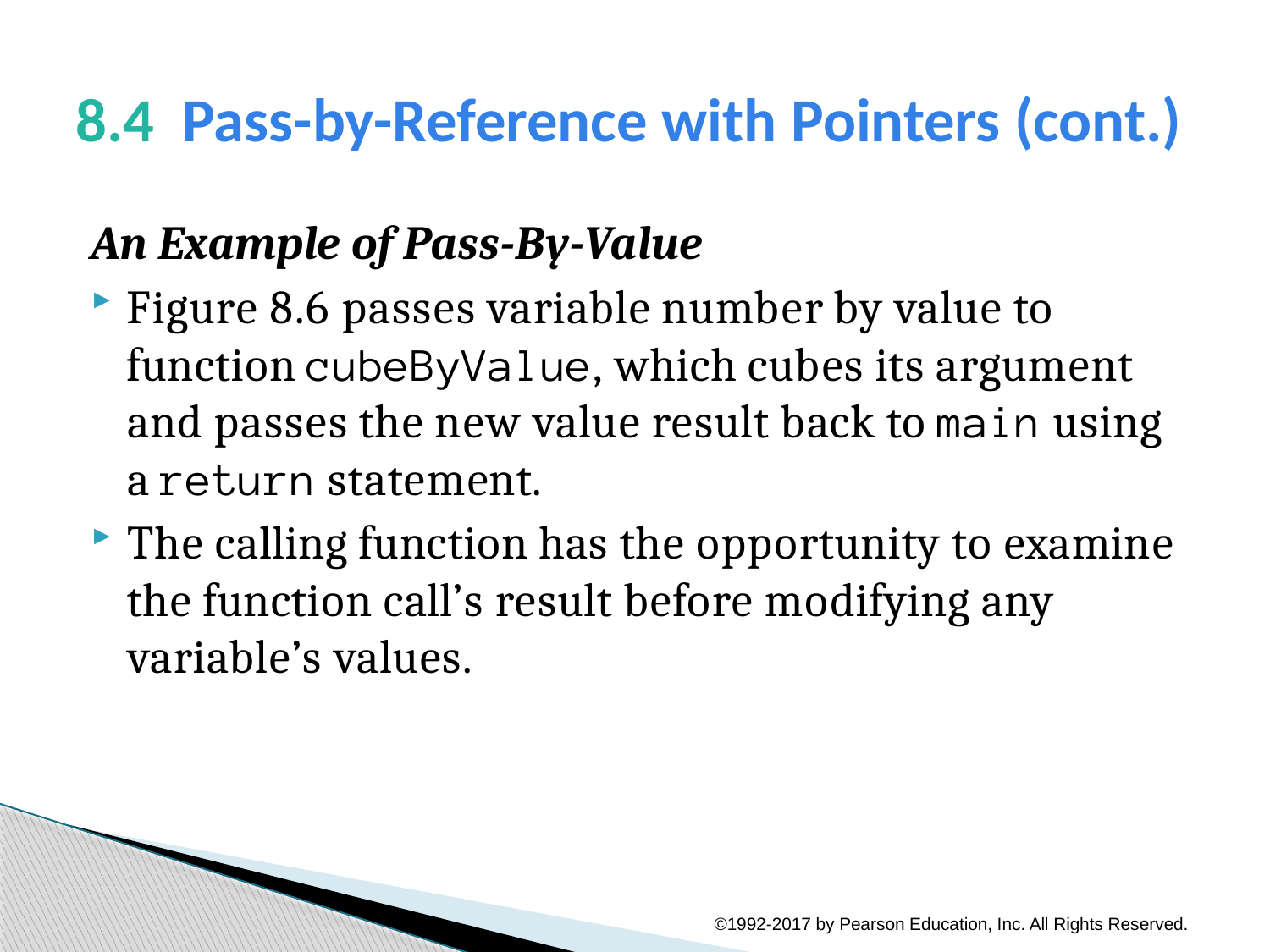

# 8.4  Pass-by-Reference with Pointers (cont.)
An Example of Pass-By-Value
Figure 8.6 passes variable number by value to function cubeByValue, which cubes its argument and passes the new value result back to main using a return statement.
The calling function has the opportunity to examine the function call’s result before modifying any variable’s values.
©1992-2017 by Pearson Education, Inc. All Rights Reserved.